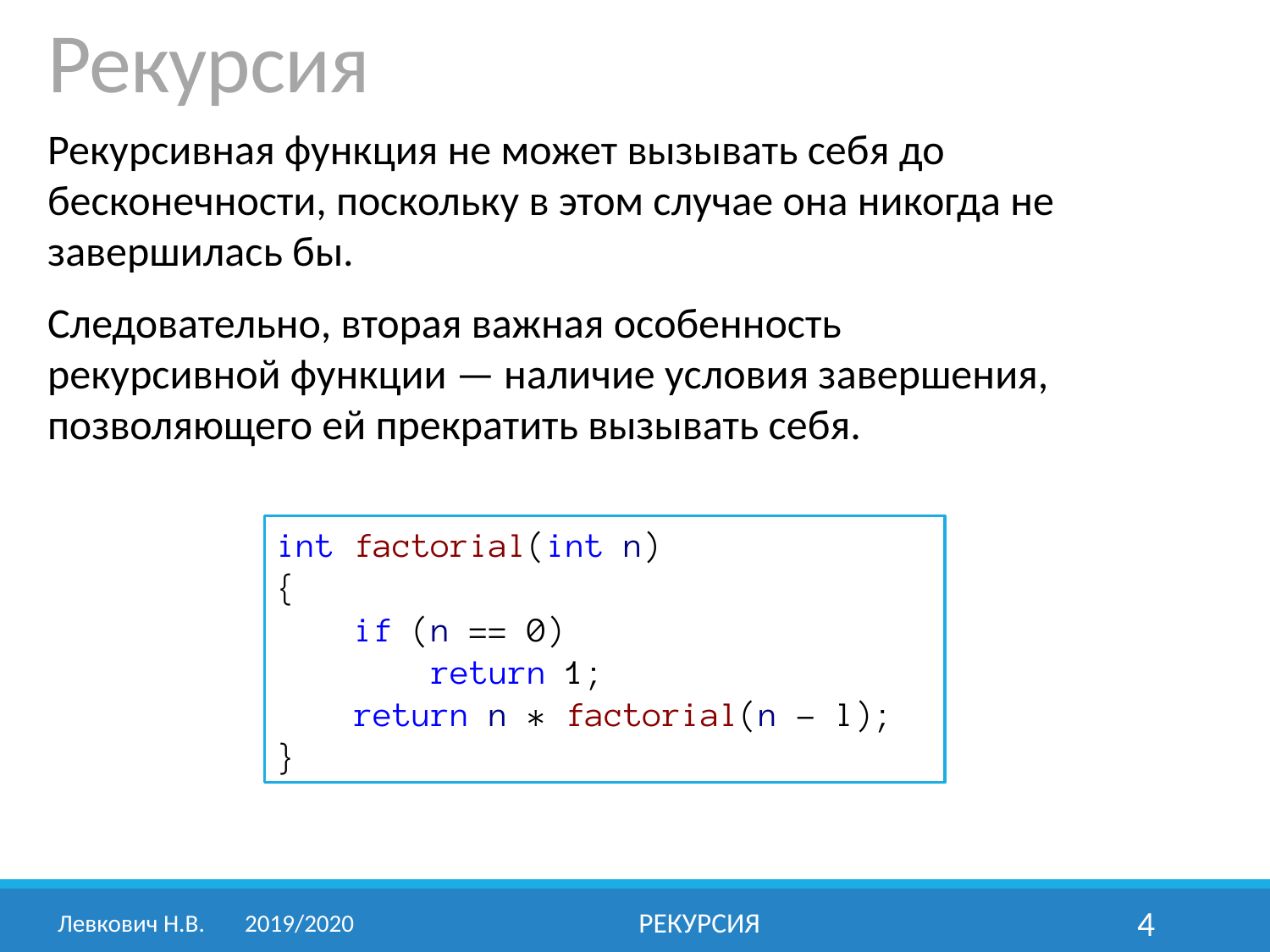

# Рекурсия
Рекурсивная функция не может вызывать себя до бесконечности, поскольку в этом случае она никогда не завершилась бы.
Следовательно, вторая важная особенность
рекурсивной функции — наличие условия завершения,
позволяющего ей прекратить вызывать себя.
int factorial(int n)
{
    if (n == 0)
        return 1;
    return n * factorial(n - l);
}
Левкович Н.В.	2019/2020
РЕКУРСИЯ
4